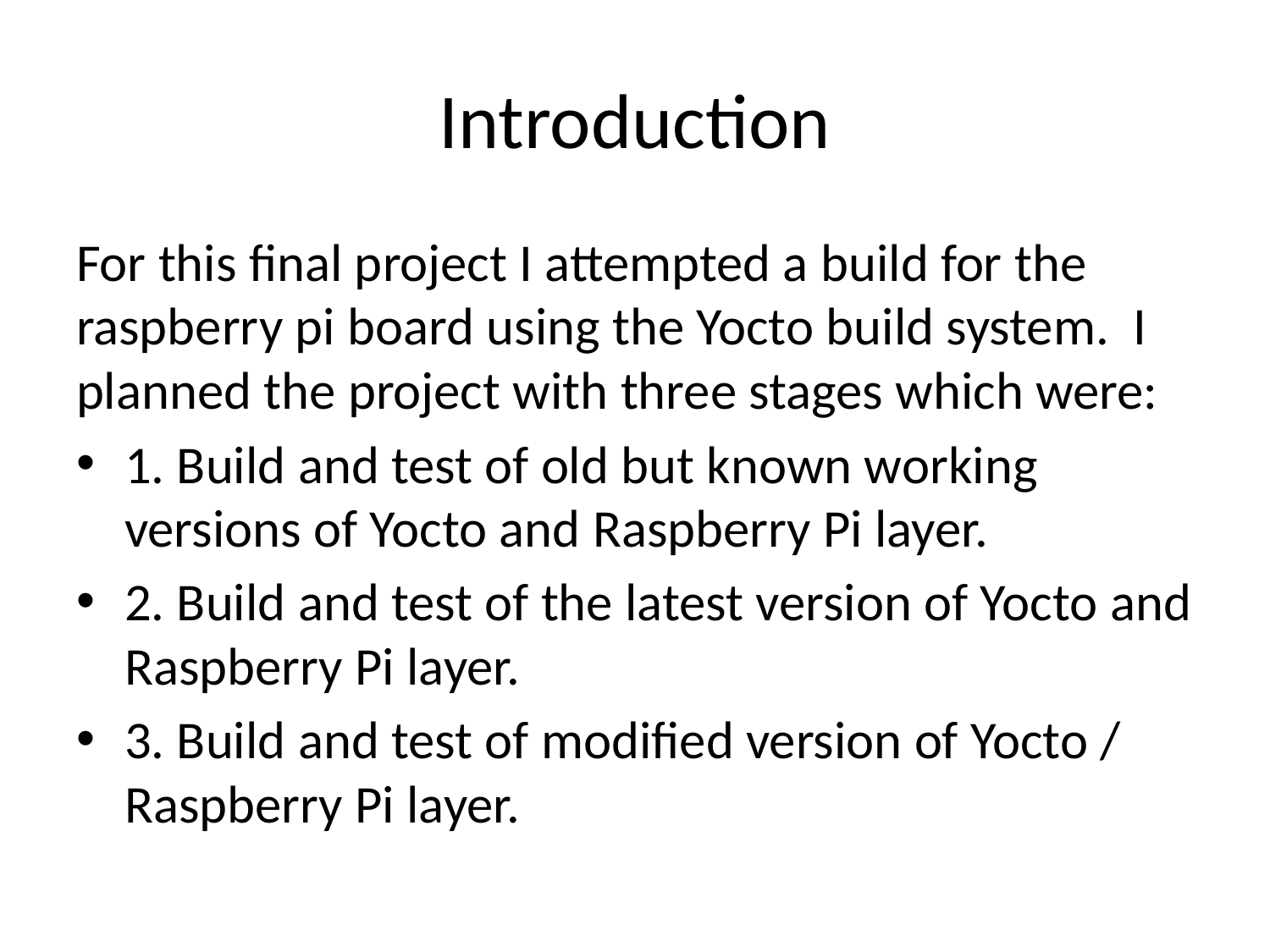

# Introduction
For this final project I attempted a build for the raspberry pi board using the Yocto build system.  I planned the project with three stages which were:
1. Build and test of old but known working versions of Yocto and Raspberry Pi layer.
2. Build and test of the latest version of Yocto and Raspberry Pi layer.
3. Build and test of modified version of Yocto / Raspberry Pi layer.